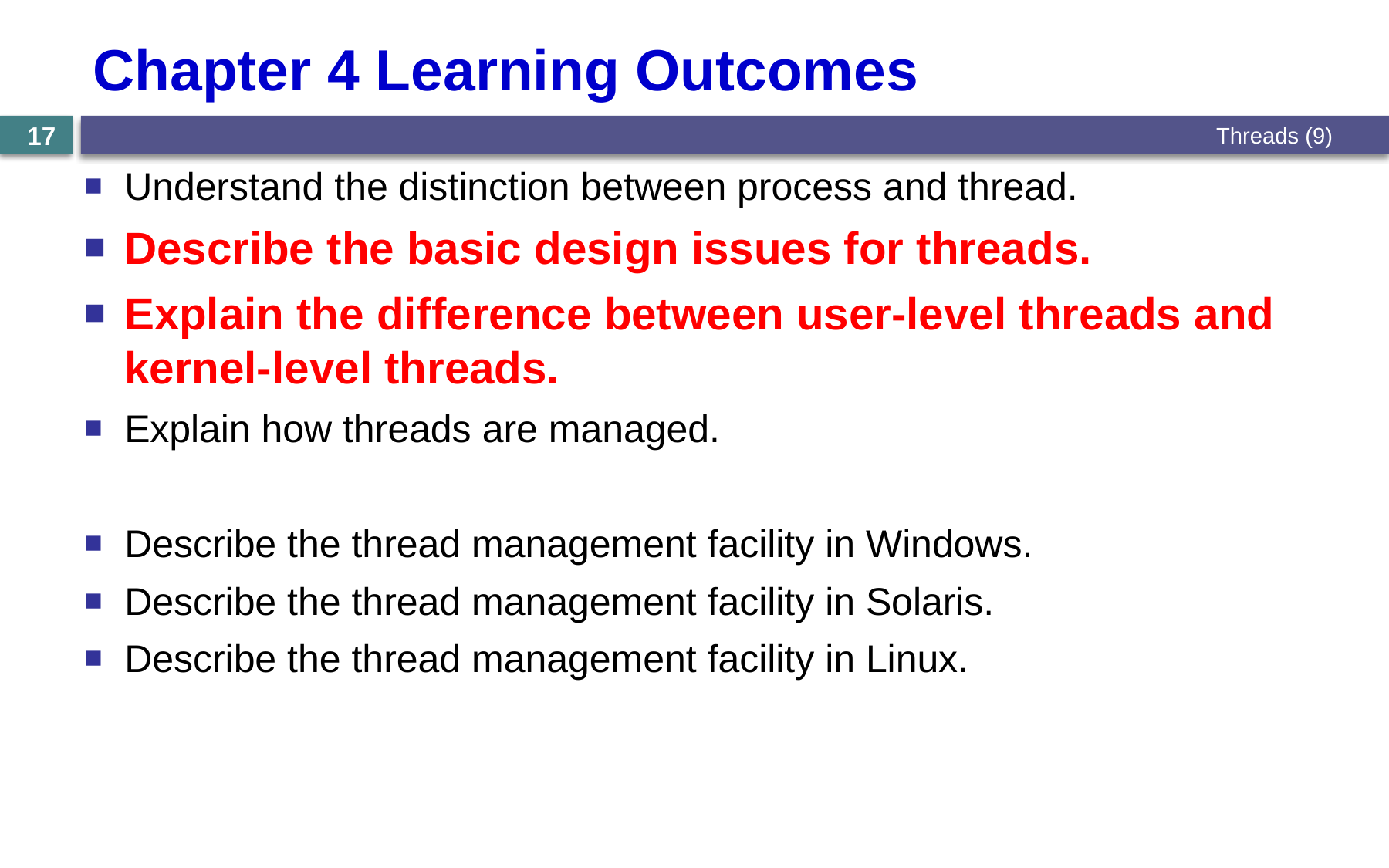

# Chapter 4 Learning Outcomes
Threads (9)
17
Understand the distinction between process and thread.
Describe the basic design issues for threads.
Explain the difference between user-level threads and kernel-level threads.
Explain how threads are managed.

Describe the thread management facility in Windows.
Describe the thread management facility in Solaris.
Describe the thread management facility in Linux.